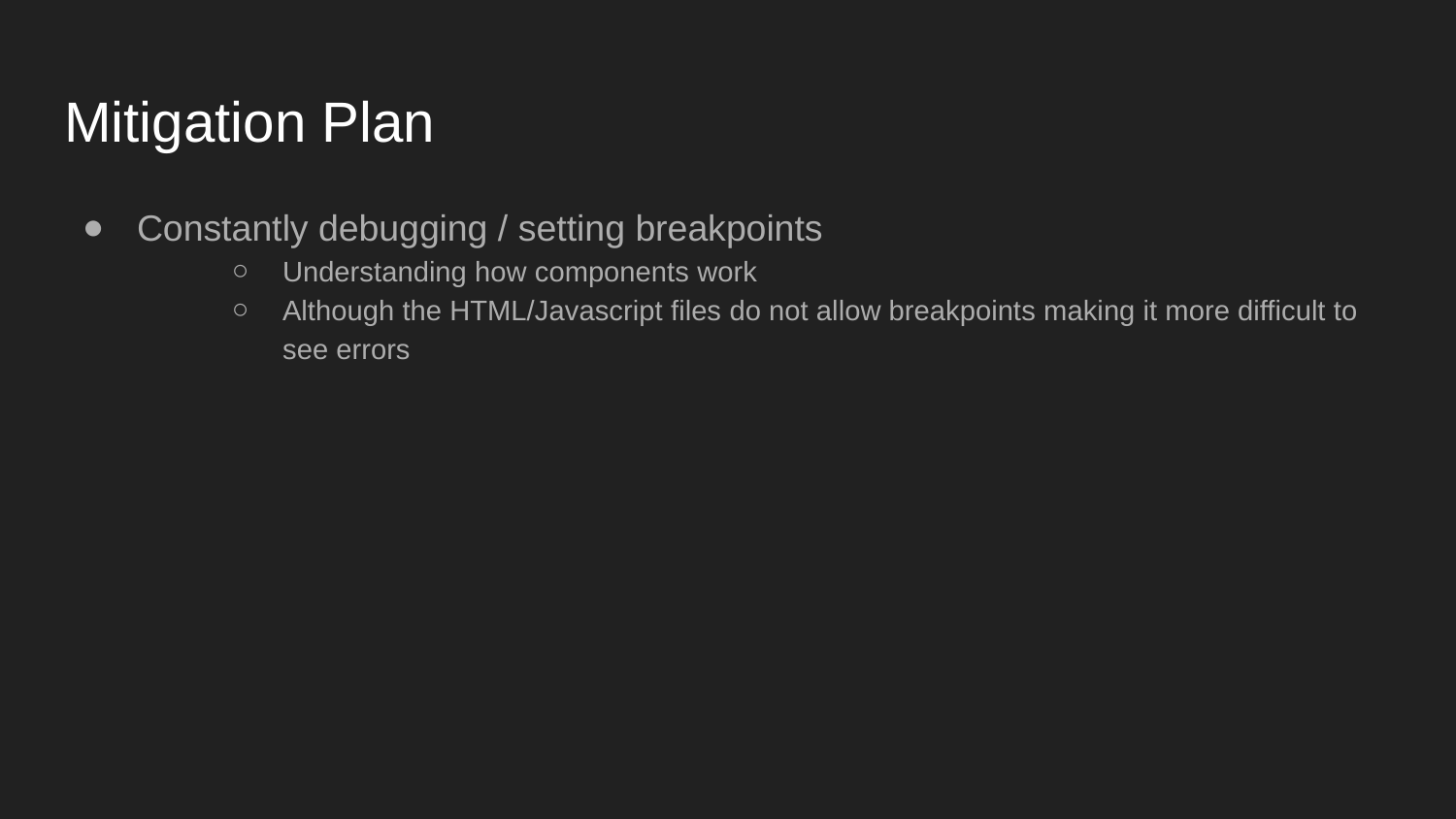

# Mitigation Plan
Constantly debugging / setting breakpoints
Understanding how components work
Although the HTML/Javascript files do not allow breakpoints making it more difficult to see errors